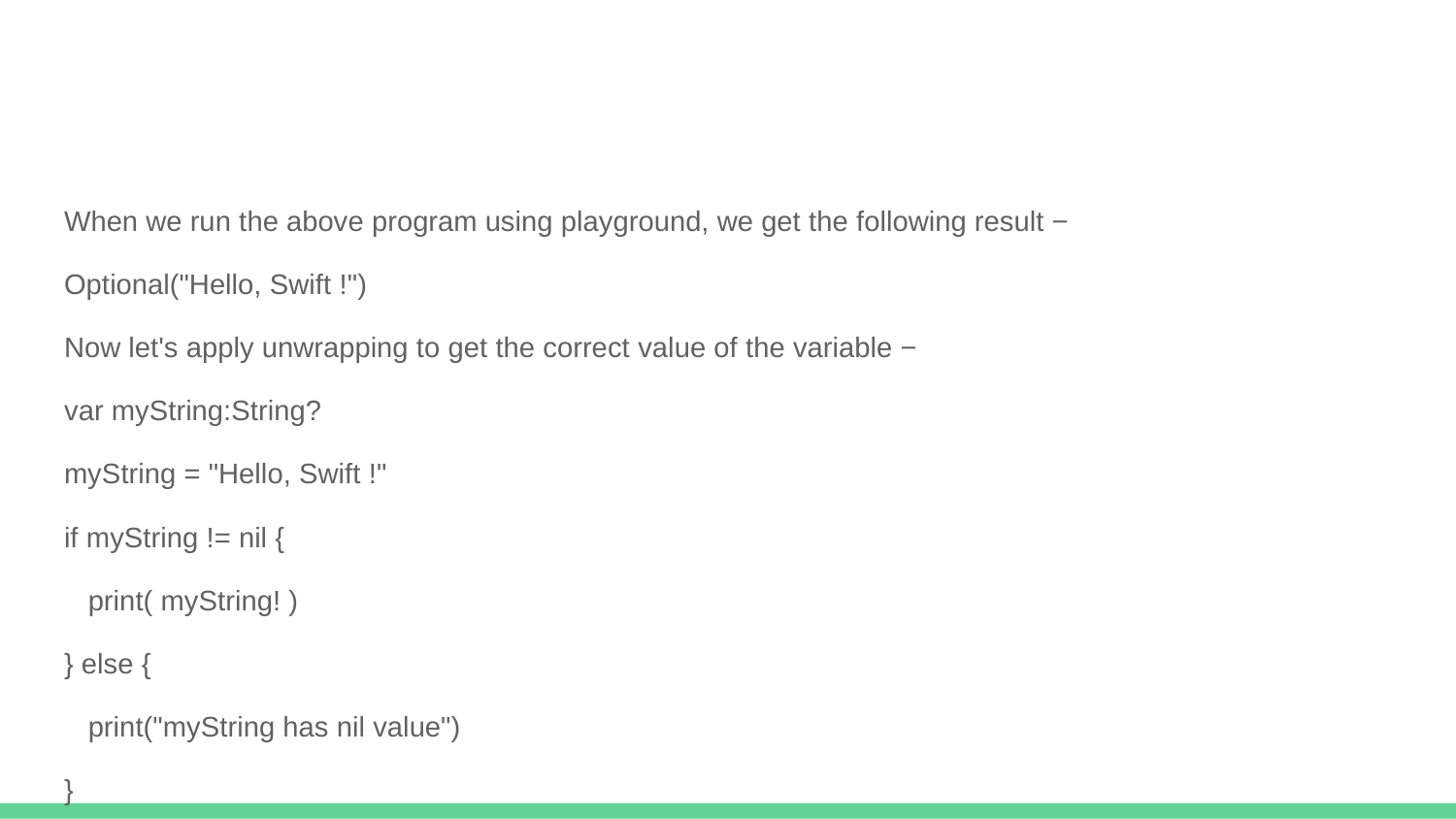

#
When we run the above program using playground, we get the following result −
Optional("Hello, Swift !")
Now let's apply unwrapping to get the correct value of the variable −
var myString:String?
myString = "Hello, Swift !"
if myString != nil {
   print( myString! )
} else {
   print("myString has nil value")
}